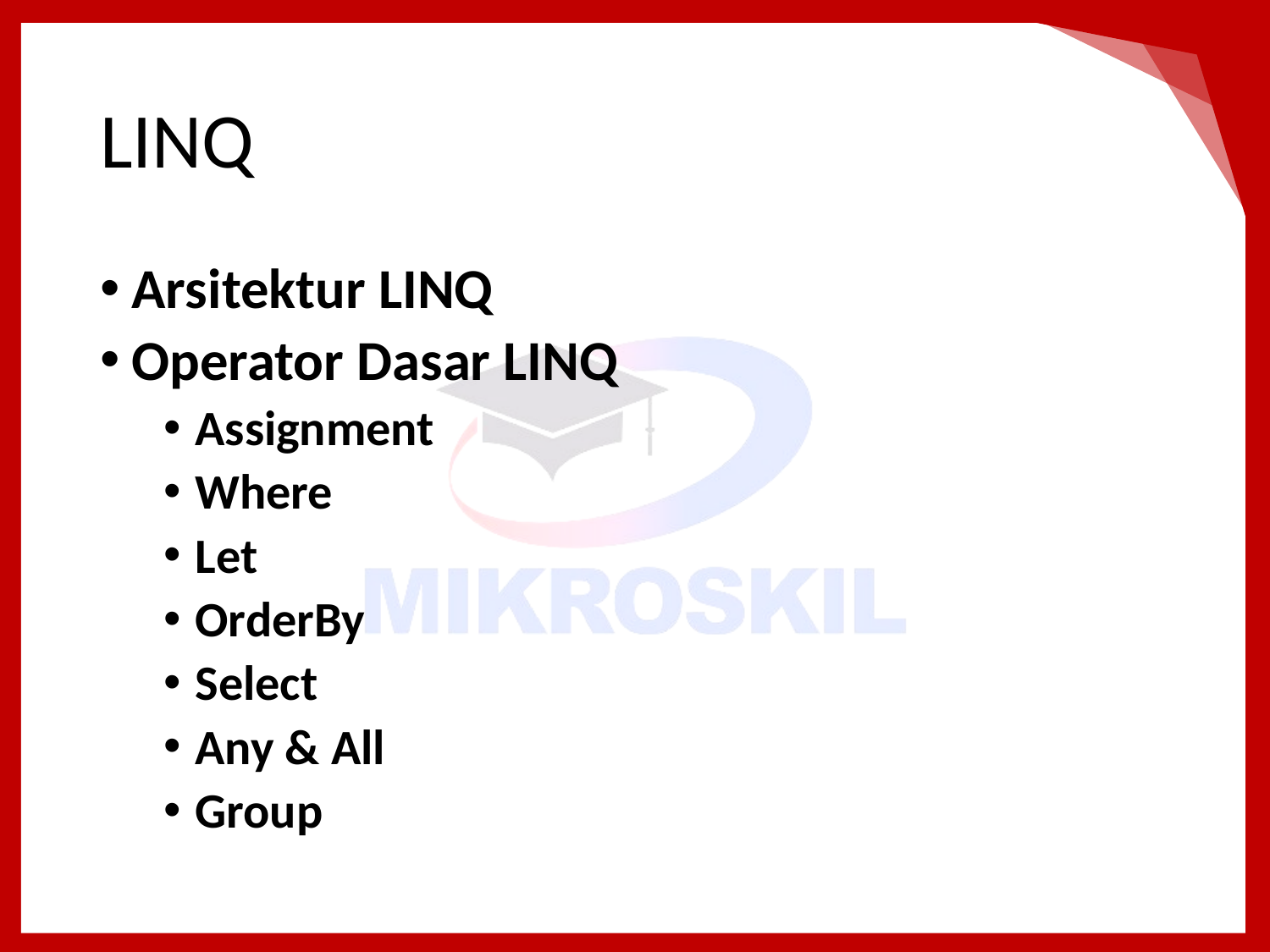

# LINQ
Arsitektur LINQ
Operator Dasar LINQ
Assignment
Where
Let
OrderBy
Select
Any & All
Group